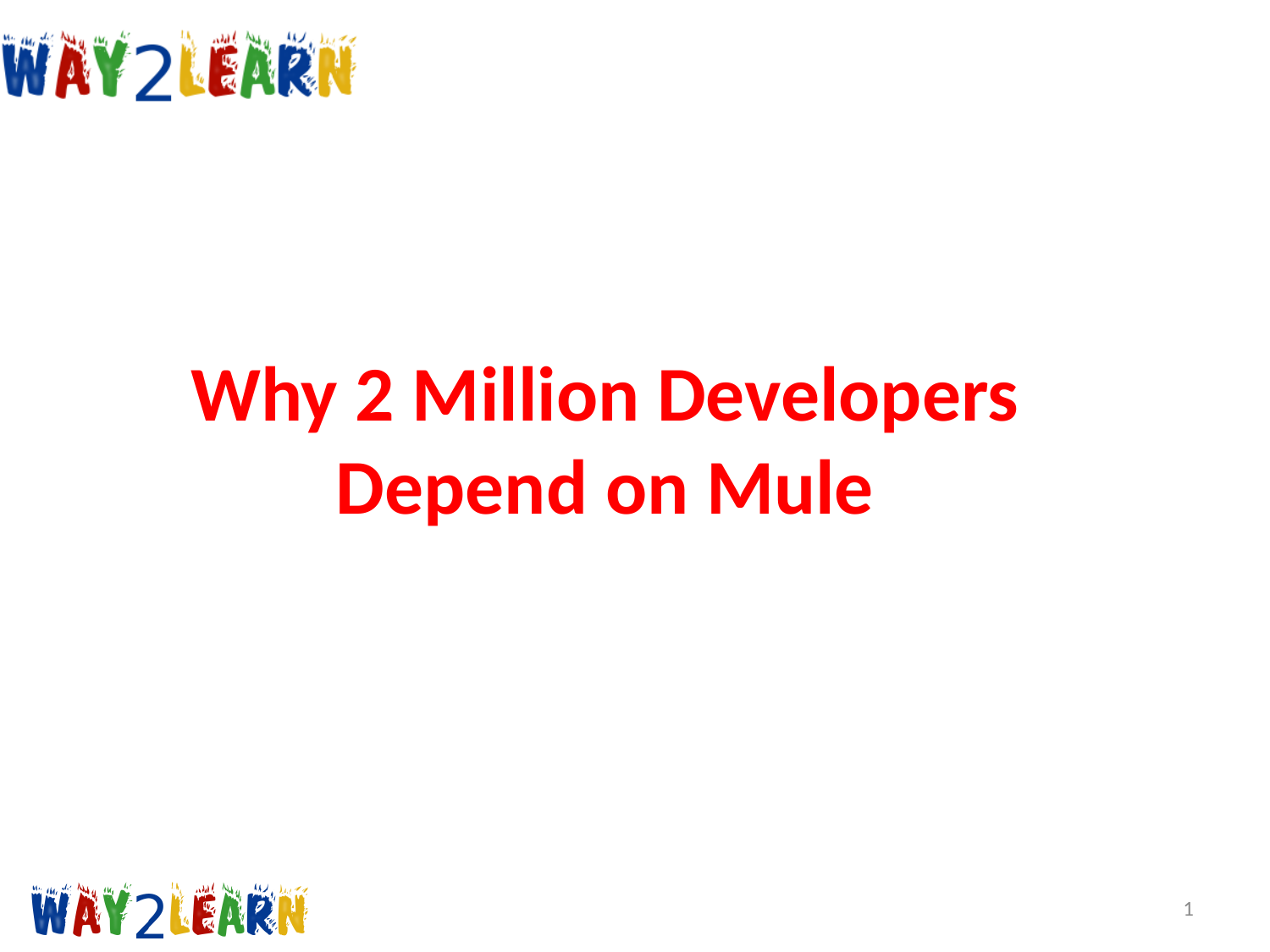

Why 2 Million Developers Depend on Mule

1